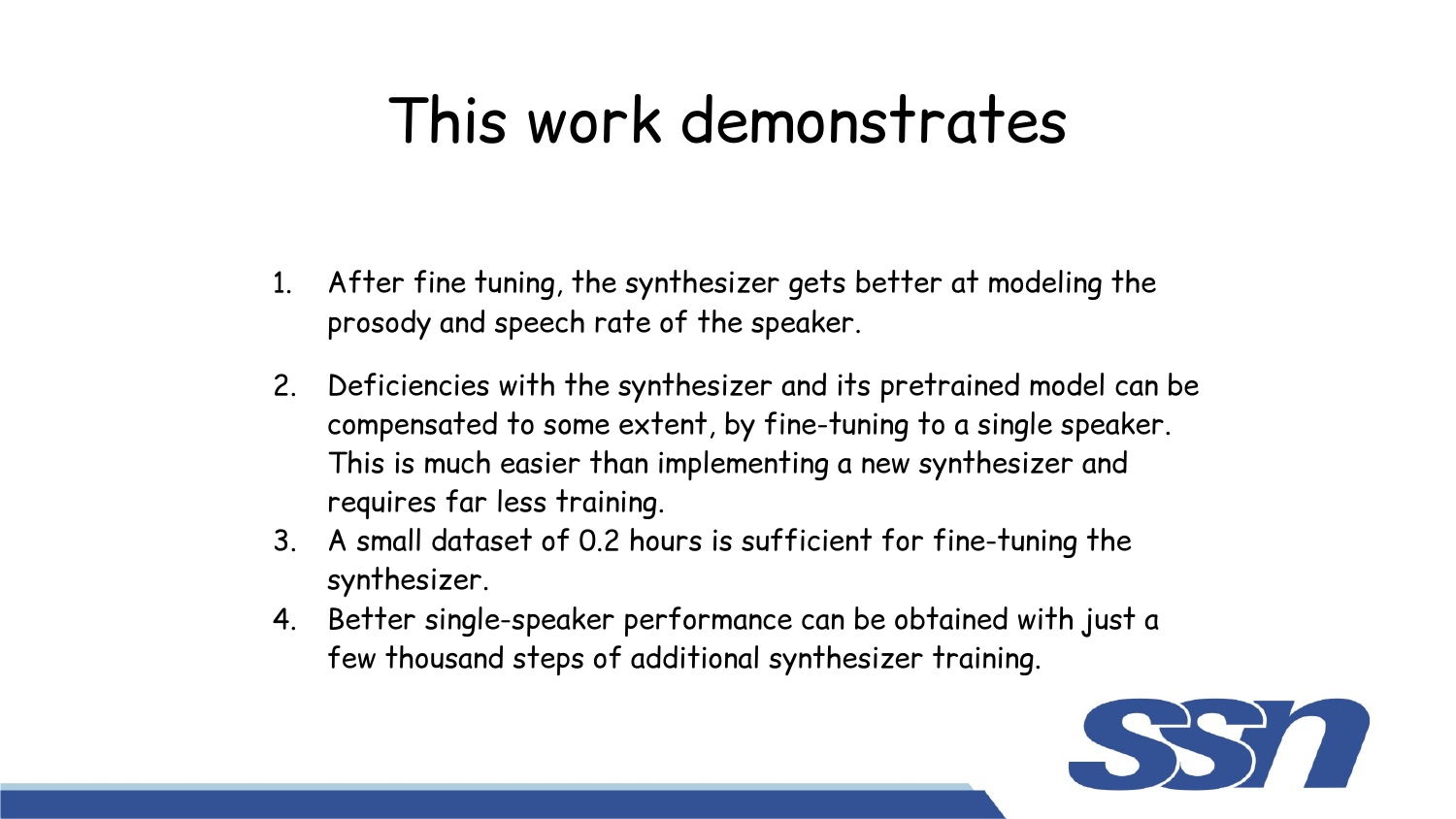

# This work demonstrates
After fine tuning, the synthesizer gets better at modeling the prosody and speech rate of the speaker.
Deficiencies with the synthesizer and its pretrained model can be compensated to some extent, by fine-tuning to a single speaker. This is much easier than implementing a new synthesizer and requires far less training.
A small dataset of 0.2 hours is sufficient for fine-tuning the synthesizer.
Better single-speaker performance can be obtained with just a few thousand steps of additional synthesizer training.